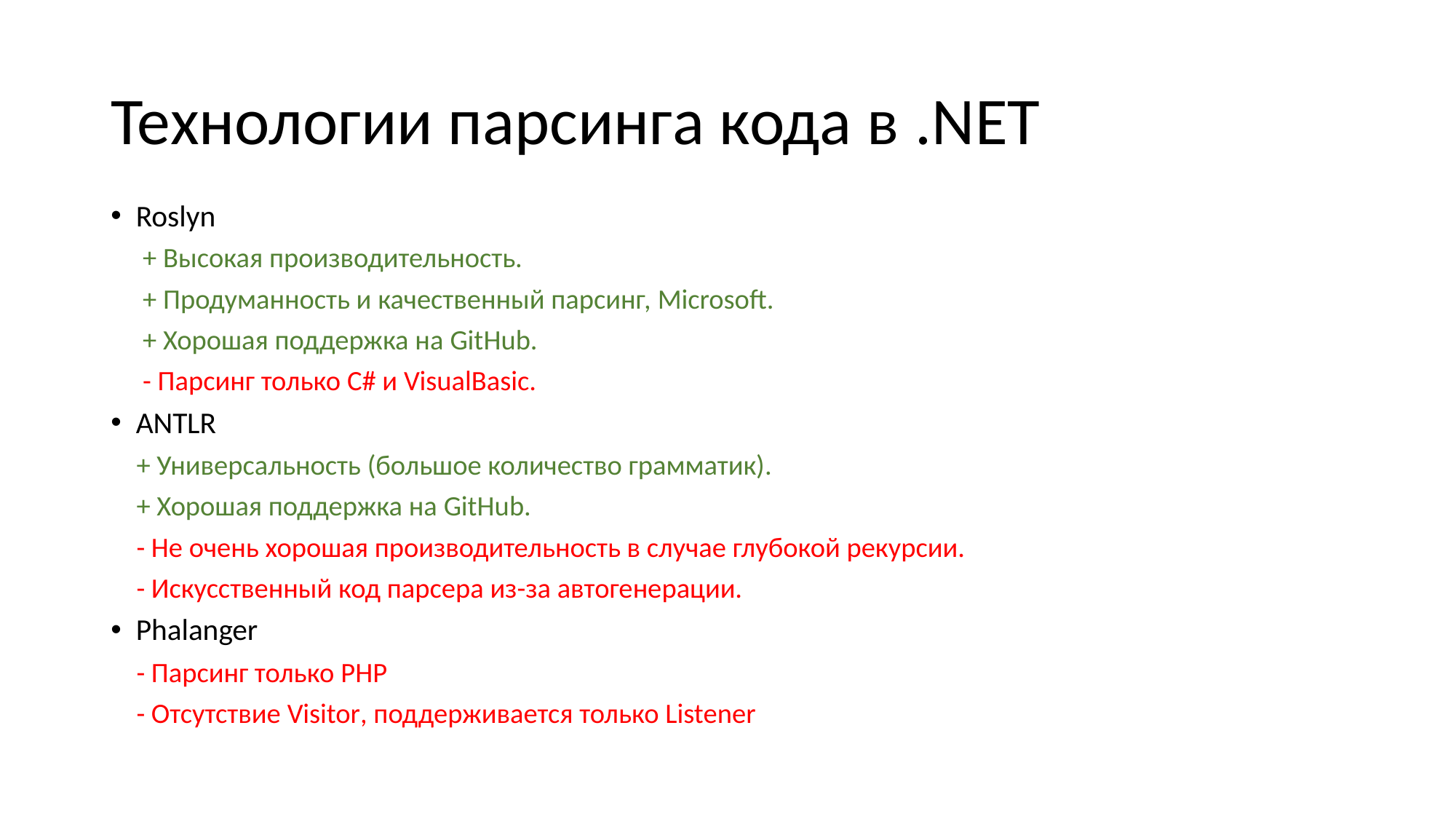

# Технологии парсинга кода в .NET
Roslyn
     + Высокая производительность.
     + Продуманность и качественный парсинг, Microsoft.
     + Хорошая поддержка на GitHub.
     - Парсинг только C# и VisualBasic.
ANTLR
    + Универсальность (большое количество грамматик).
    + Хорошая поддержка на GitHub.
    - Не очень хорошая производительность в случае глубокой рекурсии.
    - Искусственный код парсера из-за автогенерации.
Phalanger
    - Парсинг только PHP
    - Отсутствие Visitor, поддерживается только Listener